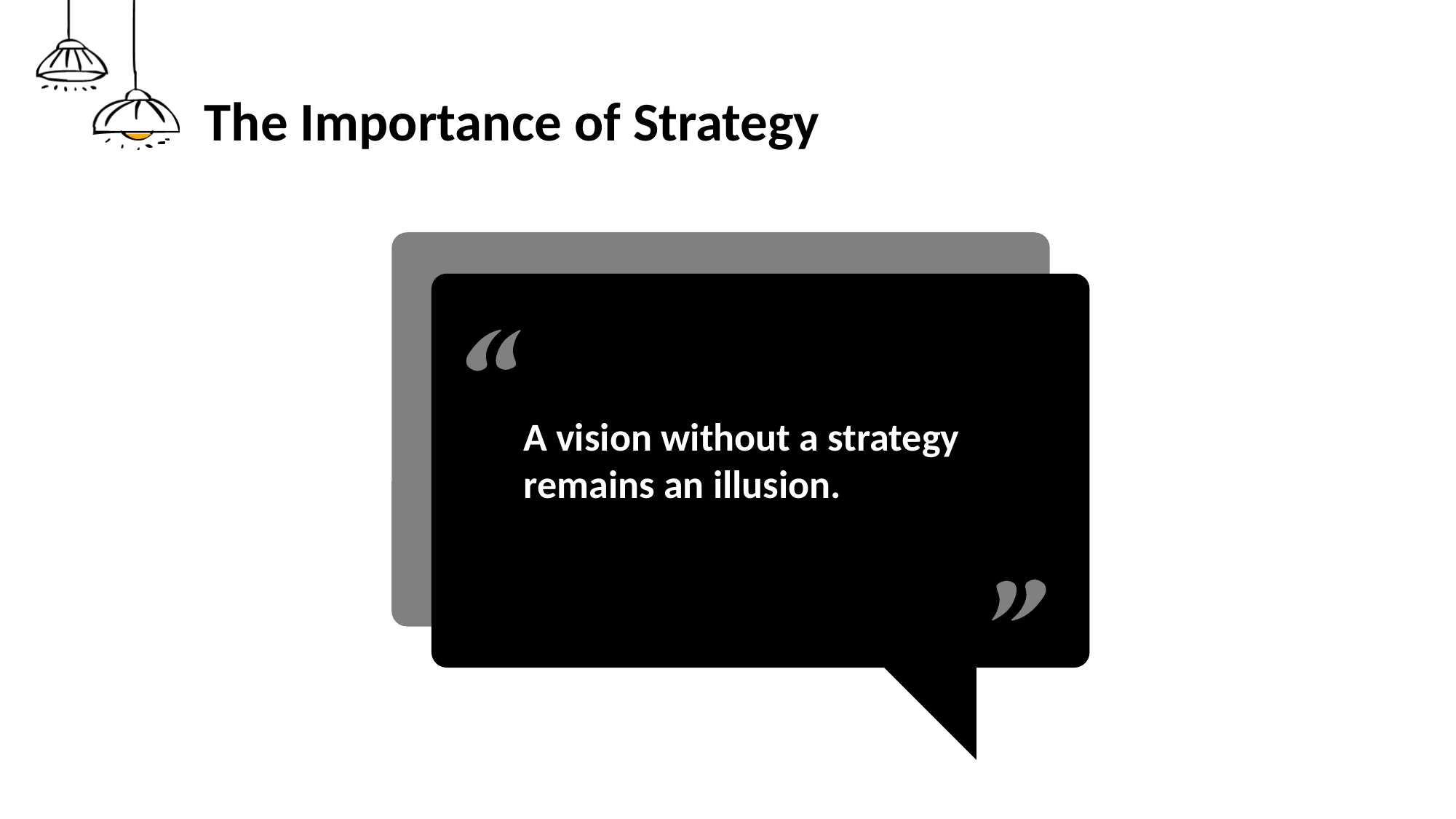

# The Importance of Strategy

A vision without a strategy remains an illusion.